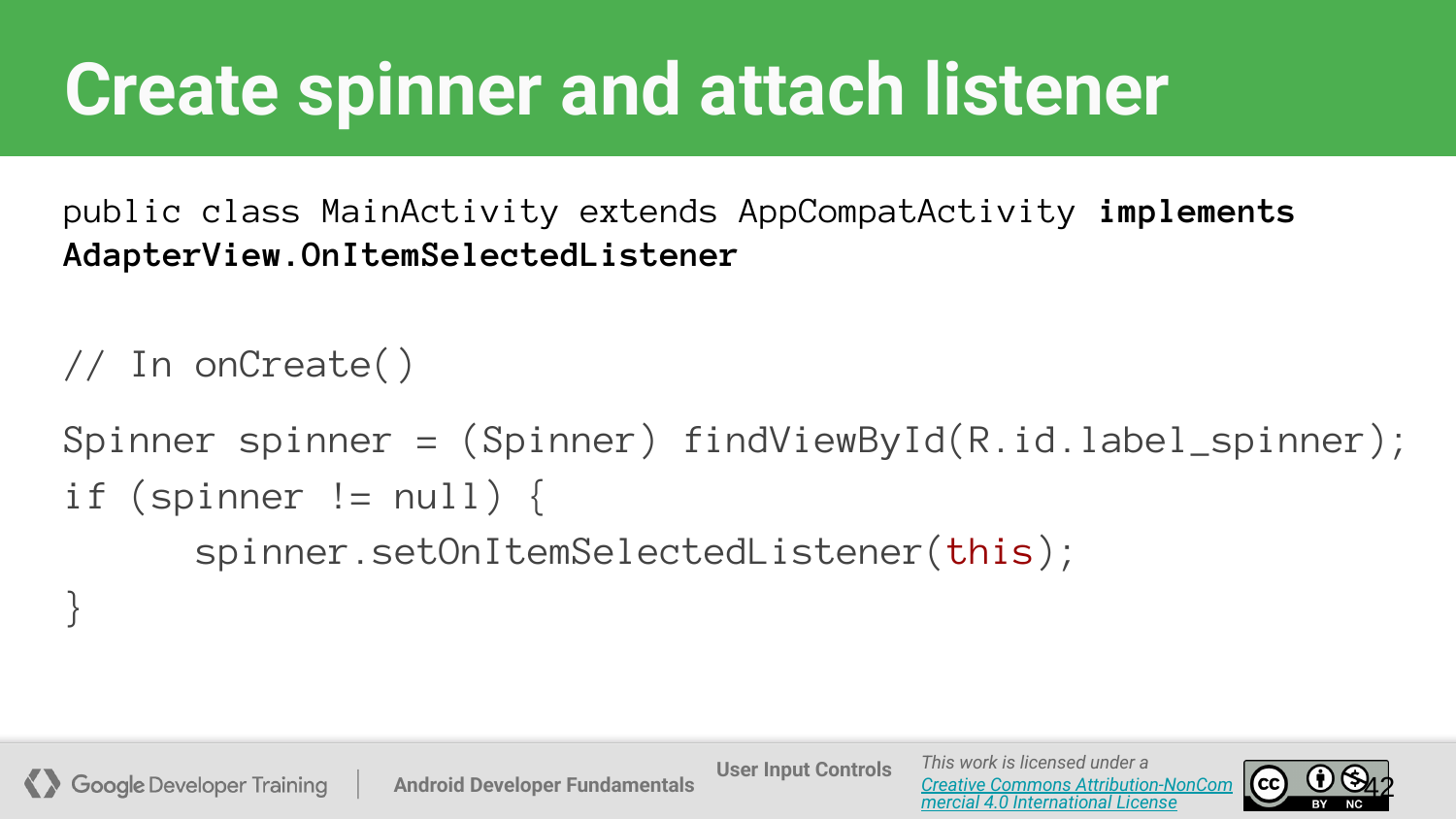

# Create spinner and attach listener
public class MainActivity extends AppCompatActivity implements AdapterView.OnItemSelectedListener

// In onCreate()
Spinner spinner = (Spinner) findViewById(R.id.label_spinner);
if (spinner != null) {
      spinner.setOnItemSelectedListener(this);
}
42